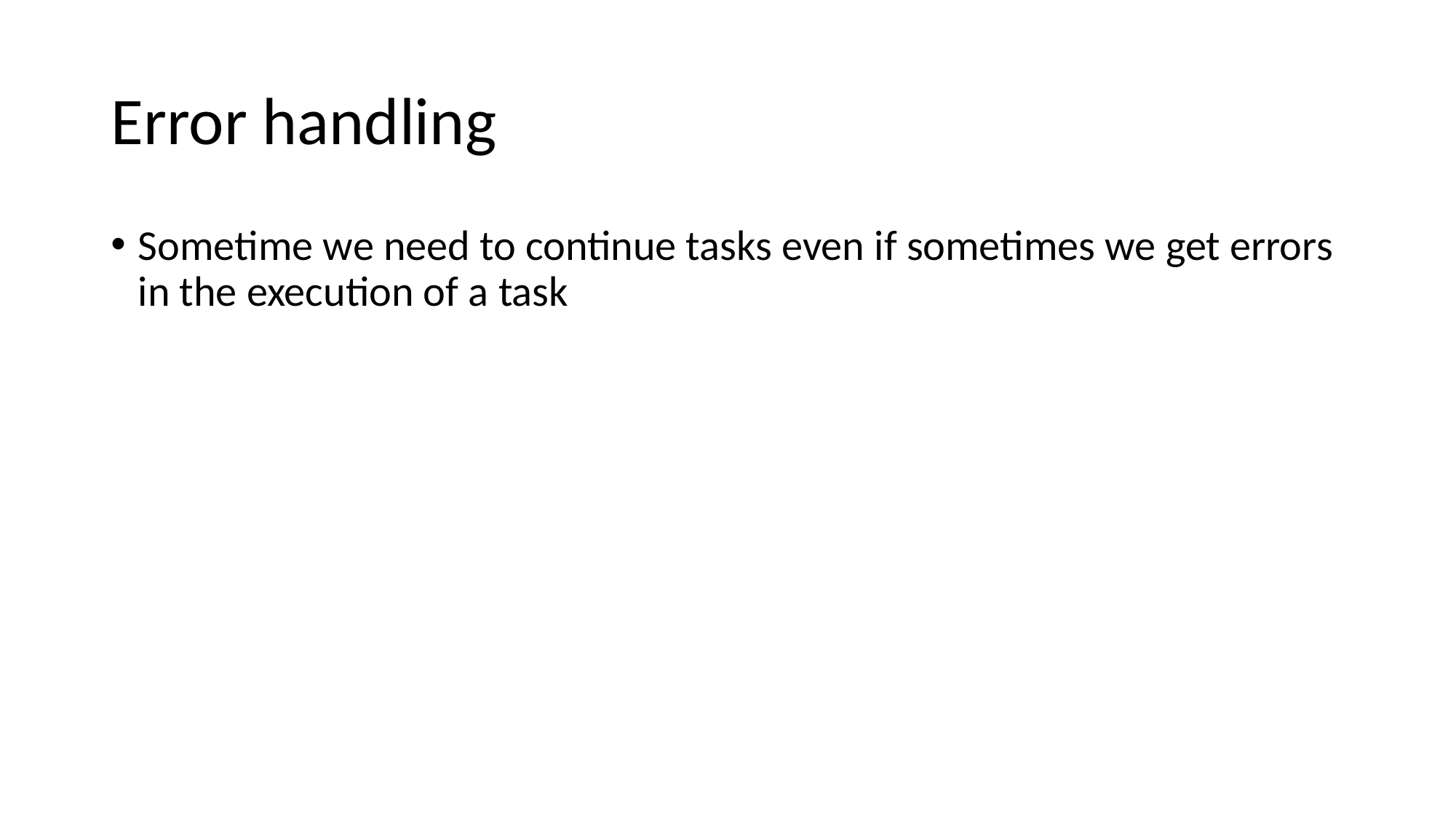

# Error handling
Sometime we need to continue tasks even if sometimes we get errors in the execution of a task